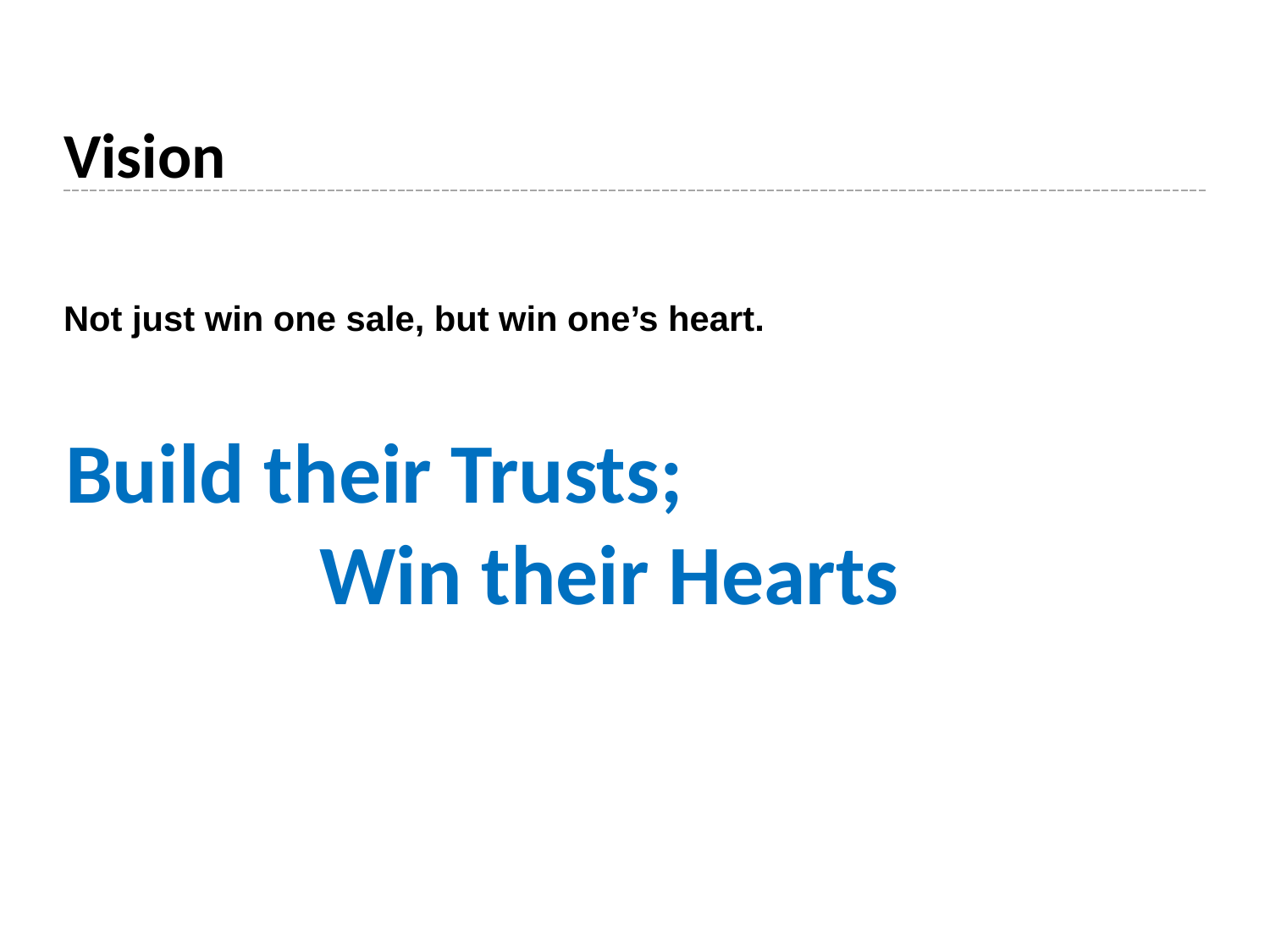

# Vision
Not just win one sale, but win one’s heart.

Build their Trusts;
		Win their Hearts